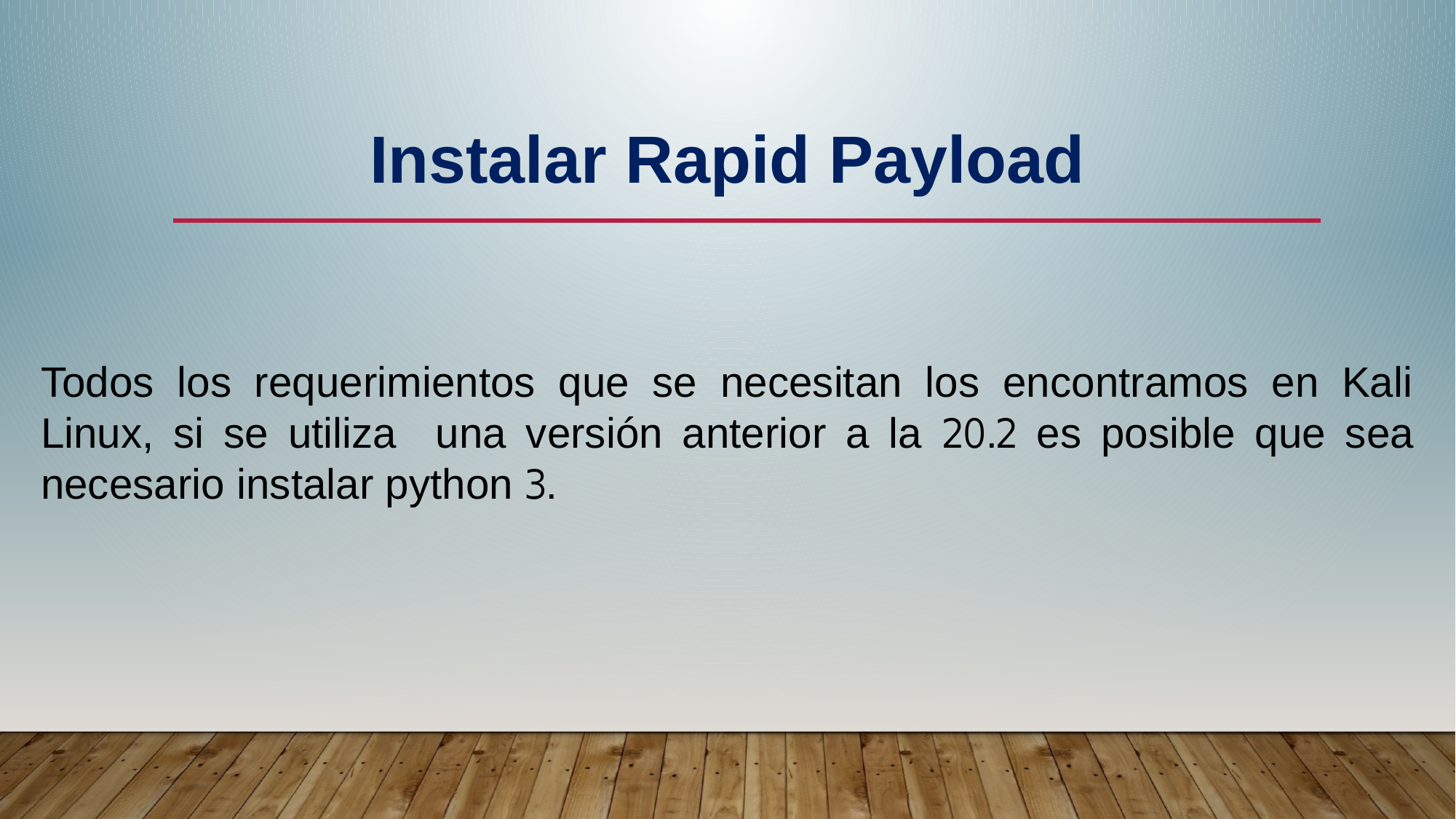

Instalar Rapid Payload
Todos los requerimientos que se necesitan los encontramos en Kali Linux, si se utiliza  una versión anterior a la 20.2 es posible que sea necesario instalar python 3.